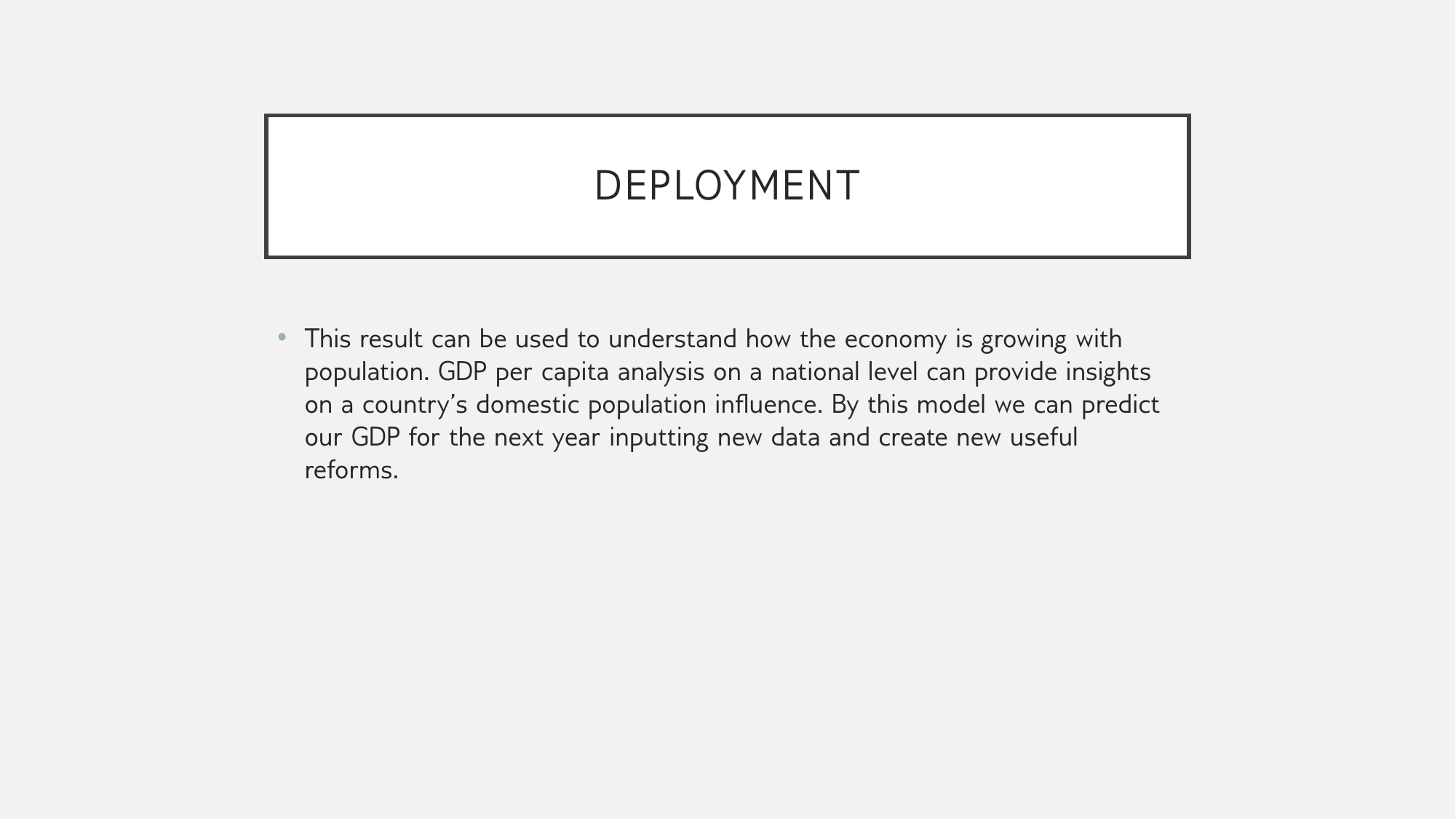

# DEPLOYMENT
This result can be used to understand how the economy is growing with population. GDP per capita analysis on a national level can provide insights on a country’s domestic population influence. By this model we can predict our GDP for the next year inputting new data and create new useful reforms.